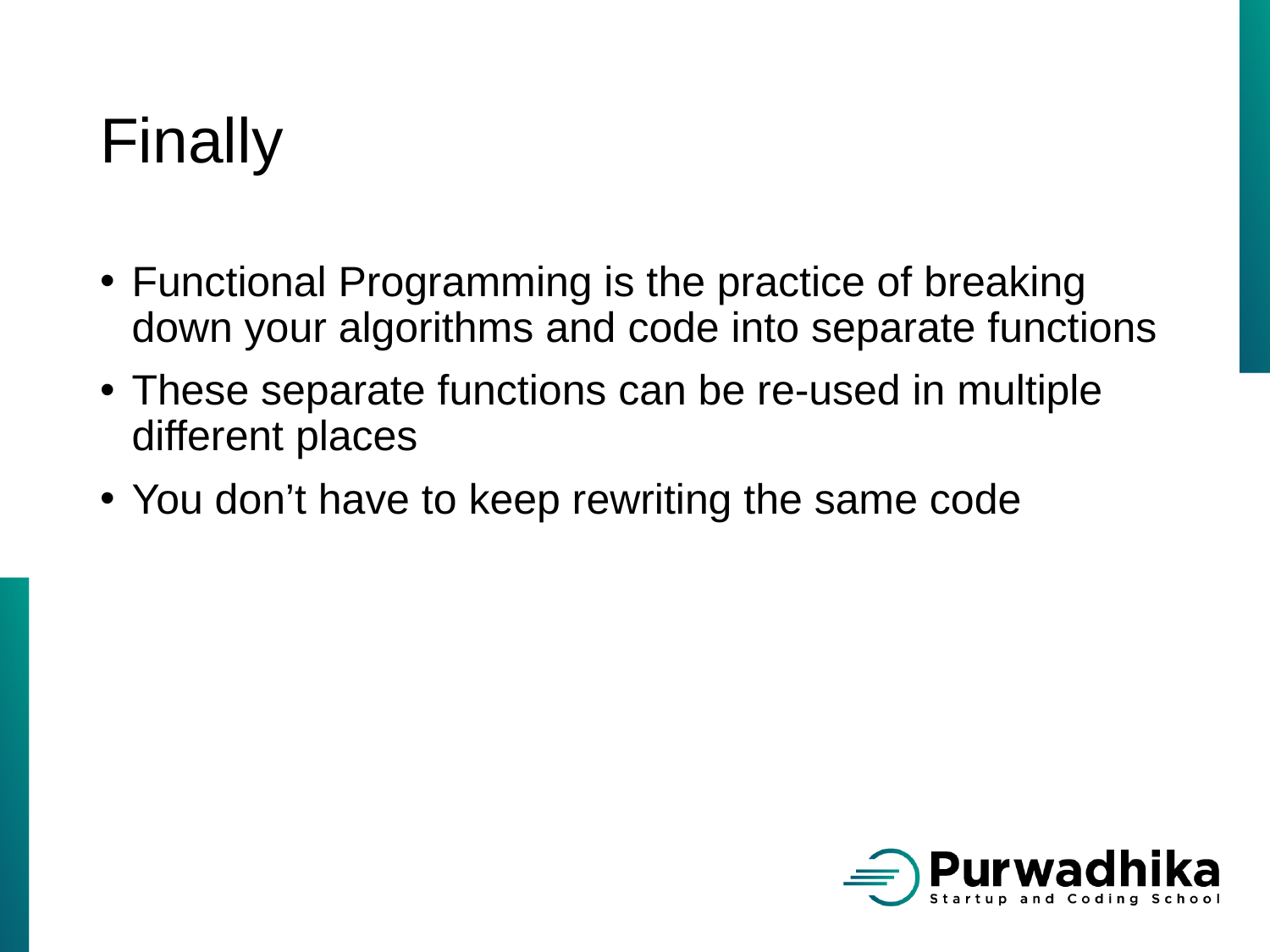

# Finally
Functional Programming is the practice of breaking down your algorithms and code into separate functions
These separate functions can be re-used in multiple different places
You don’t have to keep rewriting the same code